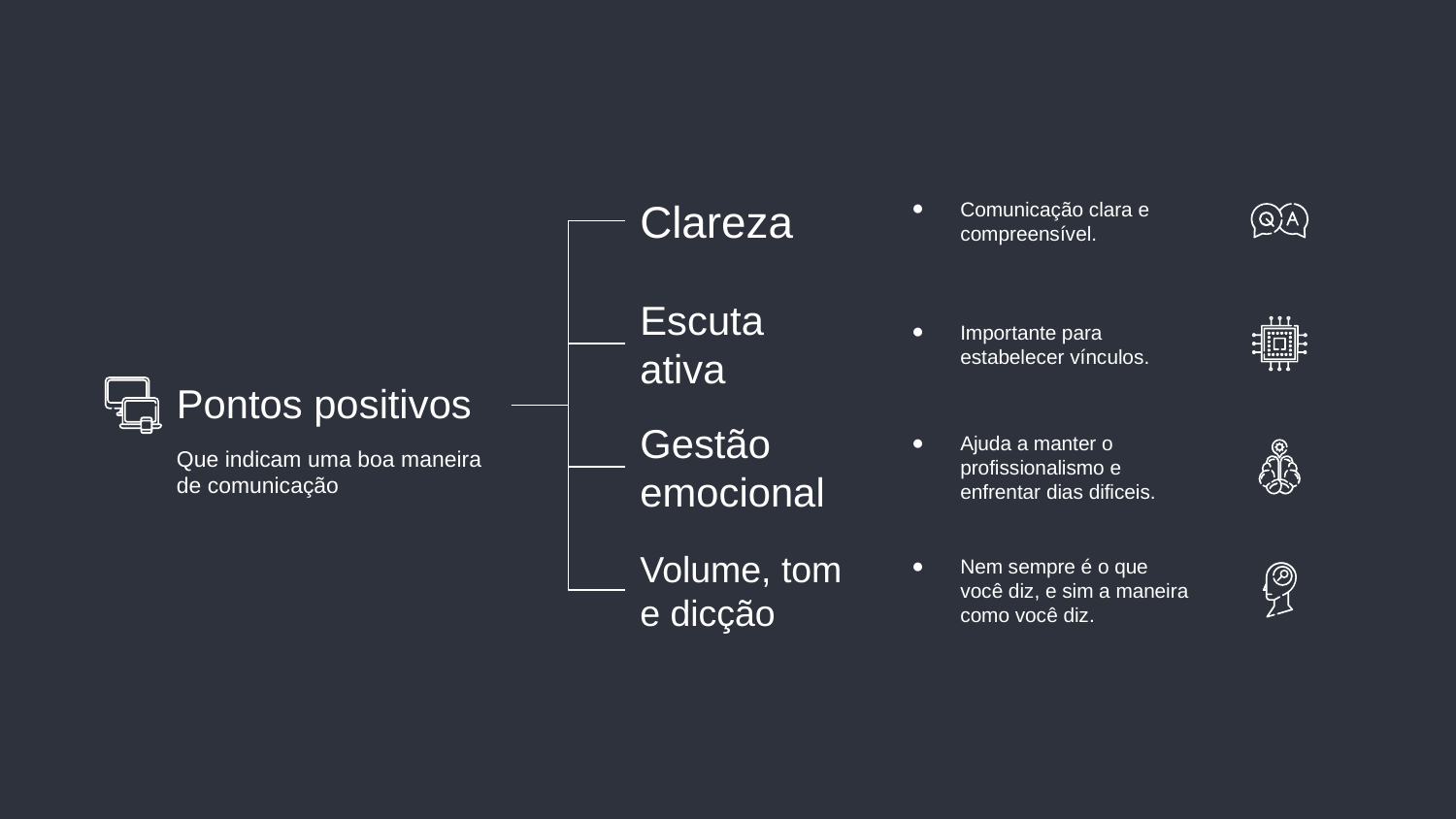

Clareza
Comunicação clara e compreensível.

Escuta ativa
Importante para estabelecer vínculos.

Pontos positivos
Que indicam uma boa maneira de comunicação

Gestão emocional
Ajuda a manter o profissionalismo e enfrentar dias dificeis.

Volume, tom e dicção
Nem sempre é o que você diz, e sim a maneira como você diz.